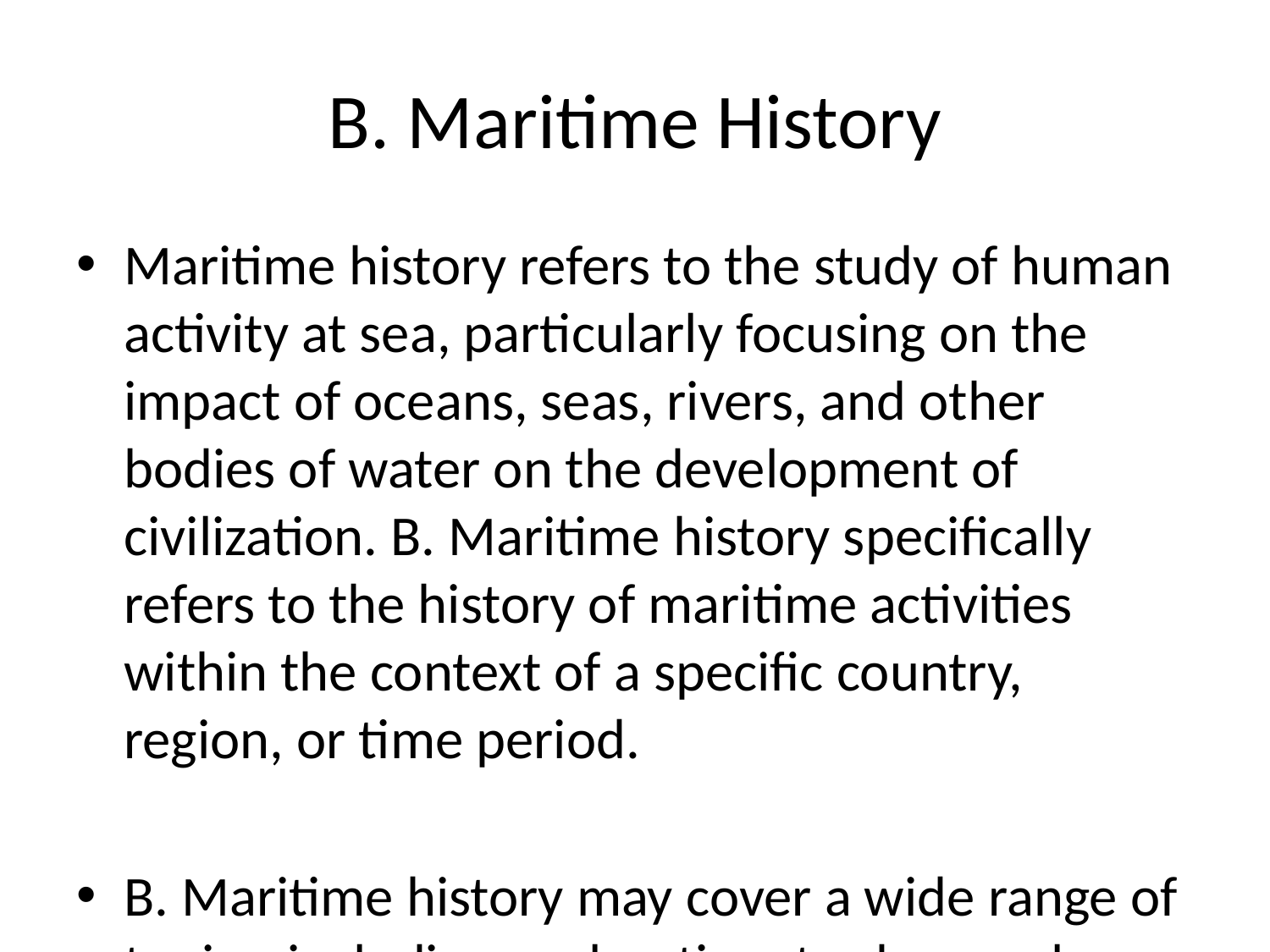

# B. Maritime History
Maritime history refers to the study of human activity at sea, particularly focusing on the impact of oceans, seas, rivers, and other bodies of water on the development of civilization. B. Maritime history specifically refers to the history of maritime activities within the context of a specific country, region, or time period.

B. Maritime history may cover a wide range of topics, including exploration, trade, naval warfare, piracy, shipbuilding, navigation, and maritime technology. It explores how maritime activities have shaped the course of history, influencing economies, cultures, and societies around the world.

One of the key aspects of maritime history is the exploration of new lands and the establishment of trade routes. This includes the pioneering voyages of explorers such as Christopher Columbus, Vasco da Gama, and Ferdinand Magellan, who opened up new sea routes and connected distant parts of the world.

Trade has been a major driver of maritime history, as seafaring nations established lucrative trading networks that spanned continents. The rise of powerful maritime empires, such as the British, Dutch, and Spanish empires, was built on the foundation of global trade and naval dominance.

Naval warfare has also played a significant role in maritime history, with naval battles shaping the outcome of wars and influencing the balance of power between nations. The development of naval tactics, strategies, and technologies has been crucial in determining the outcome of conflicts at sea.

Piracy is another fascinating aspect of maritime history, with pirates like Blackbeard, Anne Bonny, and Bartholomew Roberts becoming infamous figures who terrorized the high seas. The impact of piracy on maritime trade, navigation, and international relations cannot be understated.

Shipbuilding and navigation have been essential components of maritime history, as advancements in technology have enabled sailors to explore the oceans and undertake long-distance voyages. From the early wooden sailing ships to the modern steel vessels, the evolution of ship design has revolutionized maritime transport.

Overall, B. Maritime history is a rich and diverse field that encompasses a wide array of topics and themes. Studying maritime history provides valuable insights into how human societies have interacted with the seas and navigated the challenges and opportunities presented by the maritime environment.